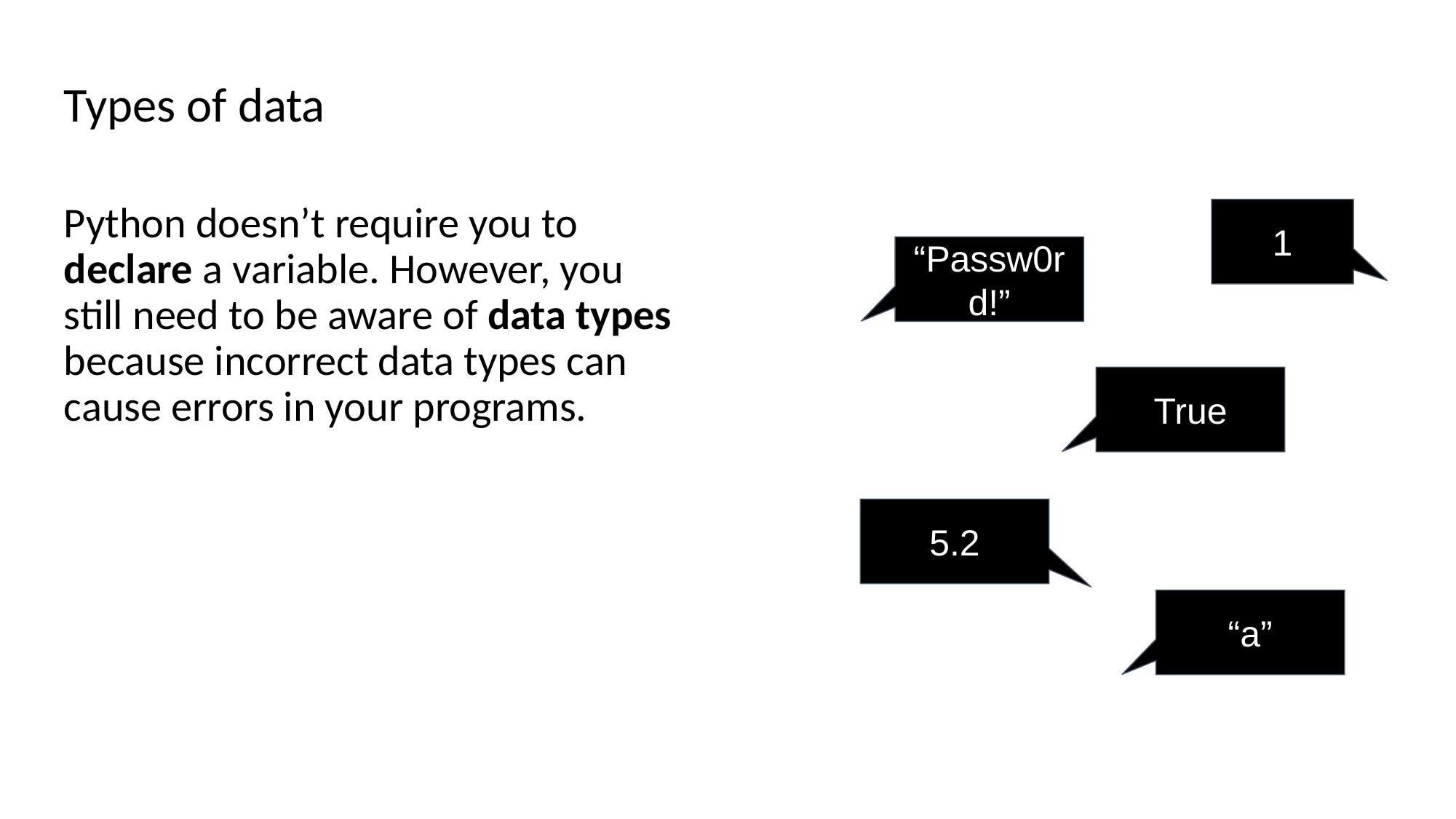

# Types of data
Python doesn’t require you to declare a variable. However, you still need to be aware of data types because incorrect data types can cause errors in your programs.
1
“Passw0rd!”
True
5.2
“a”